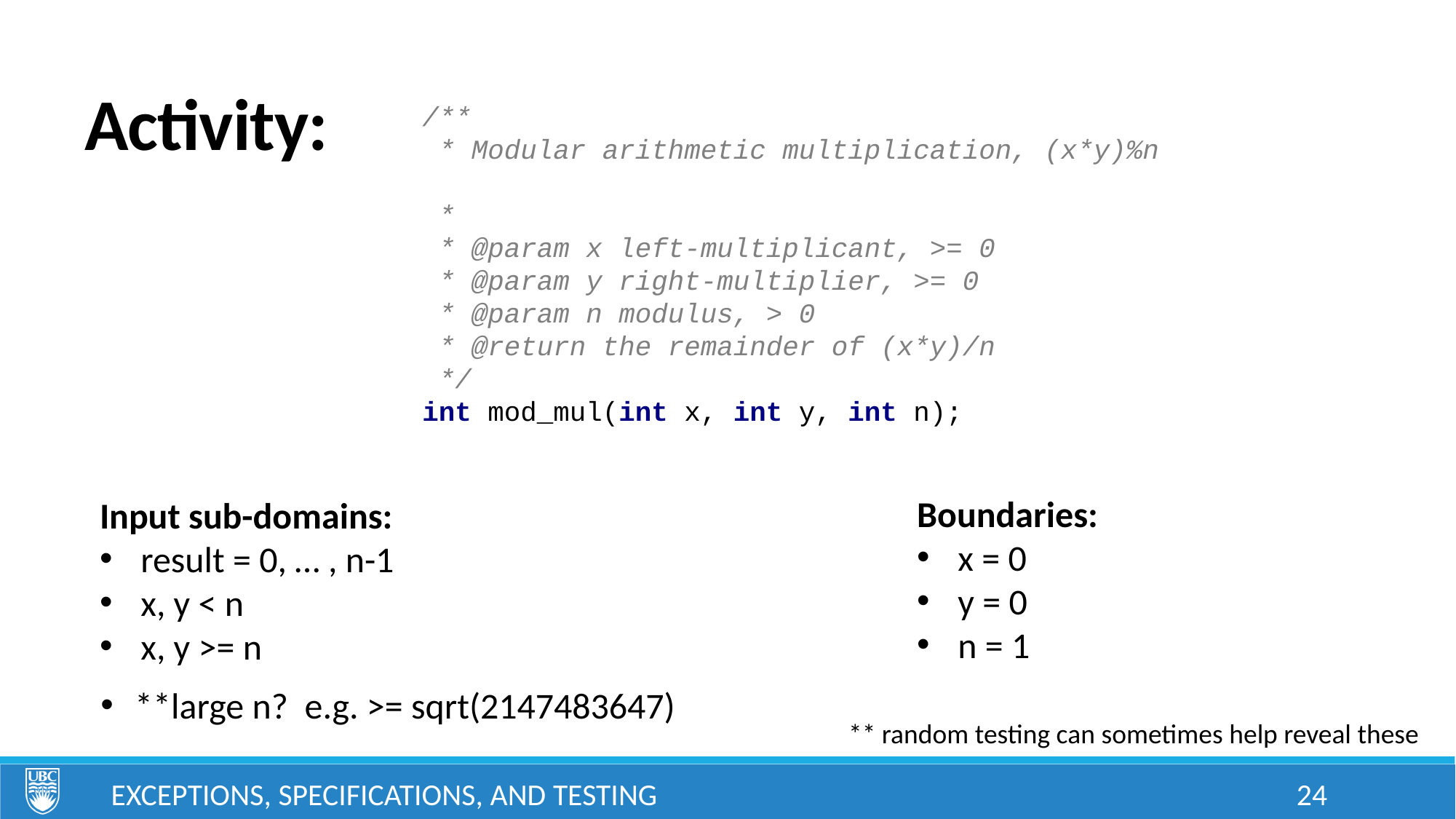

# Activity:
/**
 * Modular arithmetic multiplication, (x*y)%n
 *
 * @param x left-multiplicant, >= 0
 * @param y right-multiplier, >= 0
 * @param n modulus, > 0
 * @return the remainder of (x*y)/n
 */
int mod_mul(int x, int y, int n);
Boundaries:
x = 0
y = 0
n = 1
Input sub-domains:
result = 0, … , n-1
x, y < n
x, y >= n
**large n?  e.g. >= sqrt(2147483647)
** random testing can sometimes help reveal these
Exceptions, Specifications, and Testing
24